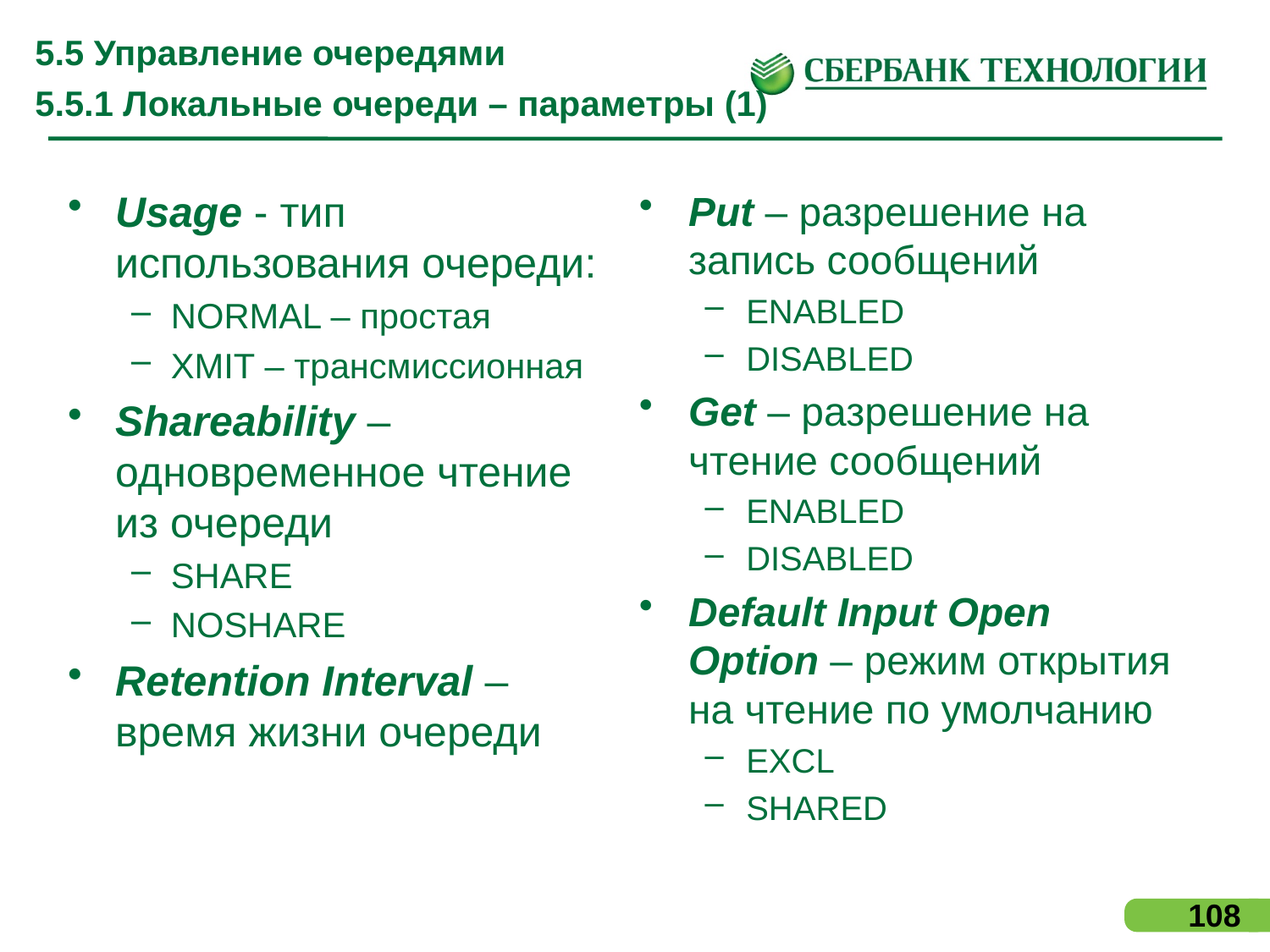

# 5.5 Управление очередями 5.5.1 Локальные очереди – параметры (1)
Usage - тип использования очереди:
NORMAL – простая
XMIT – трансмиссионная
Shareability – одновременное чтение из очереди
SHARE
NOSHARE
Retention Interval – время жизни очереди

Put – разрешение на запись сообщений
ENABLED
DISABLED
Get – разрешение на чтение сообщений
ENABLED
DISABLED
Default Input Open Option – режим открытия на чтение по умолчанию
EXCL
SHARED